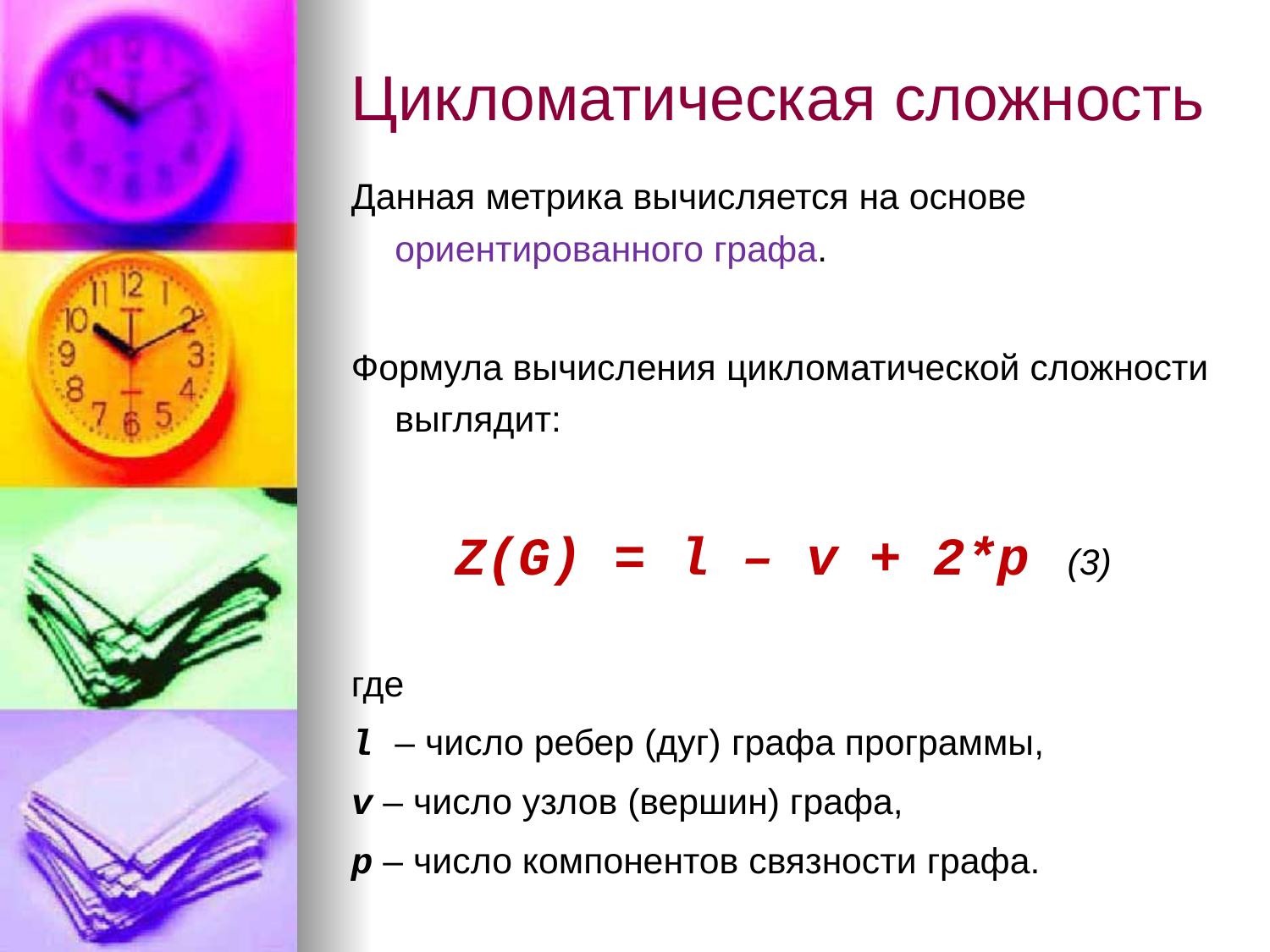

# Цикломатическая сложность
Данная метрика вычисляется на основе ориентированного графа.

Формула вычисления цикломатической сложности выглядит:

Z(G) = l – v + 2*p		(3)

где
l – число ребер (дуг) графа программы,
v – число узлов (вершин) графа,
p – число компонентов связности графа.
179